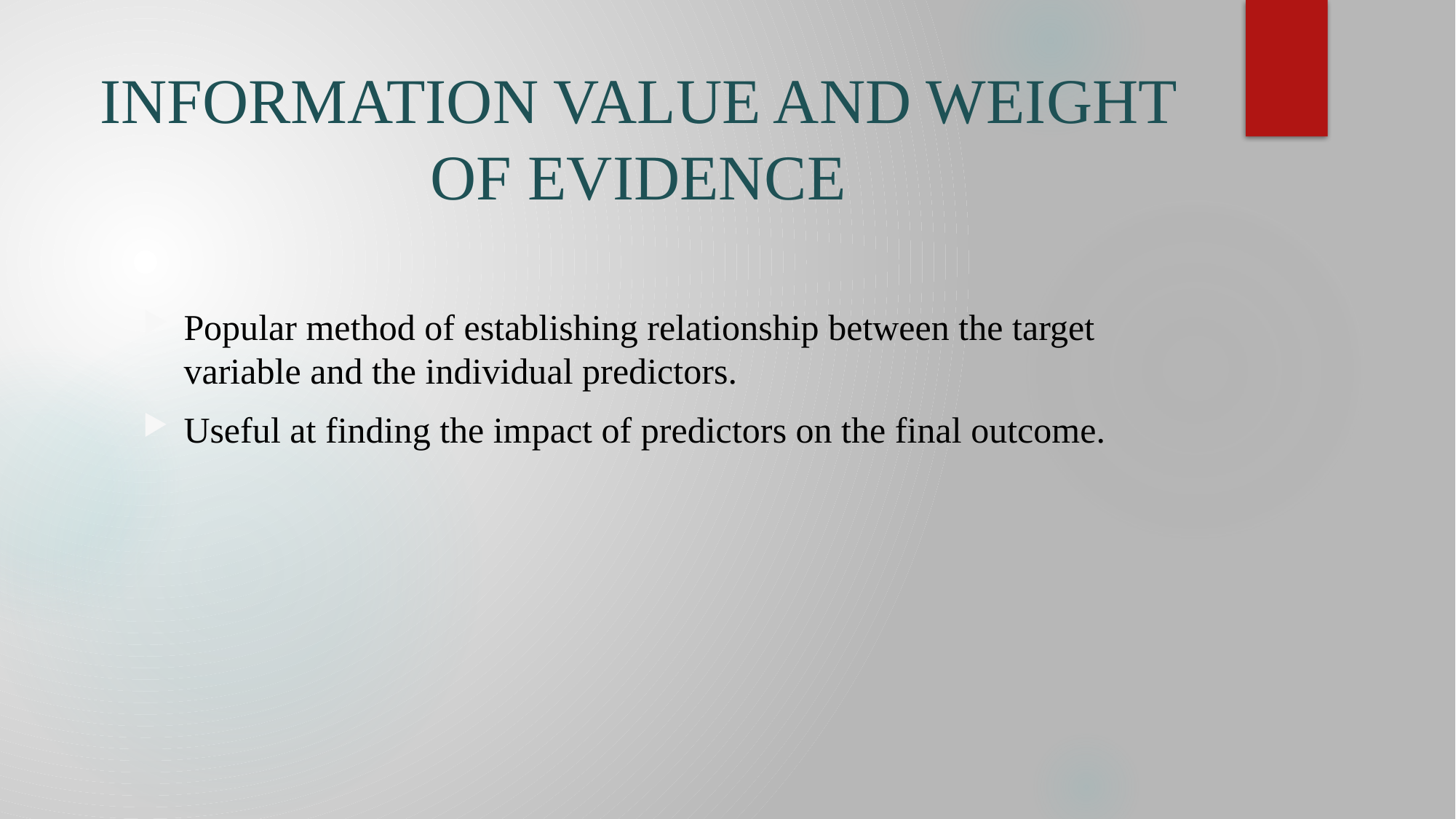

# INFORMATION VALUE AND WEIGHT OF EVIDENCE
Popular method of establishing relationship between the target variable and the individual predictors.
Useful at finding the impact of predictors on the final outcome.